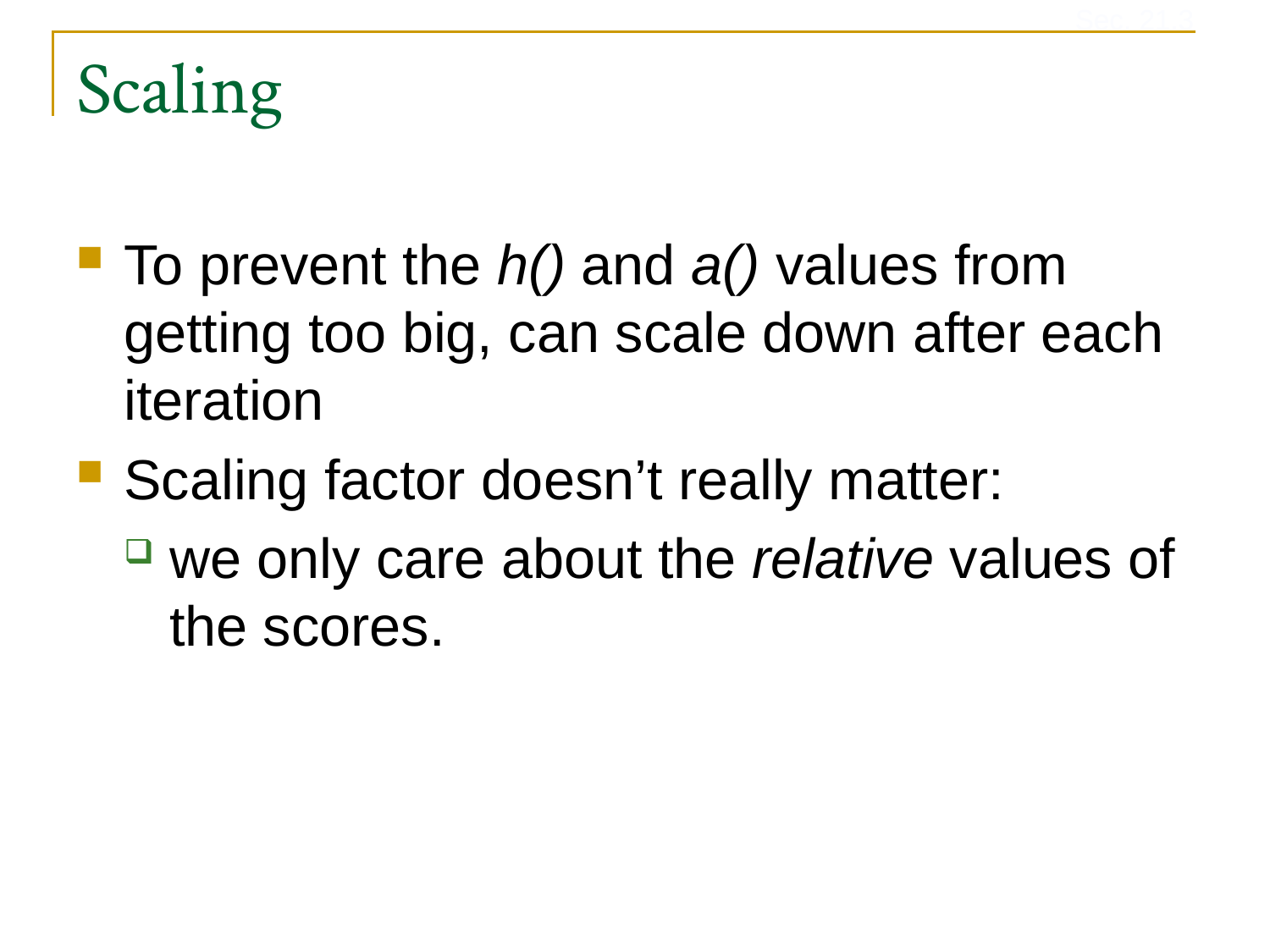

Scaling
Sec. 21.3
To prevent the h() and a() values from getting too big, can scale down after each iteration
Scaling factor doesn’t really matter:
we only care about the relative values of the scores.